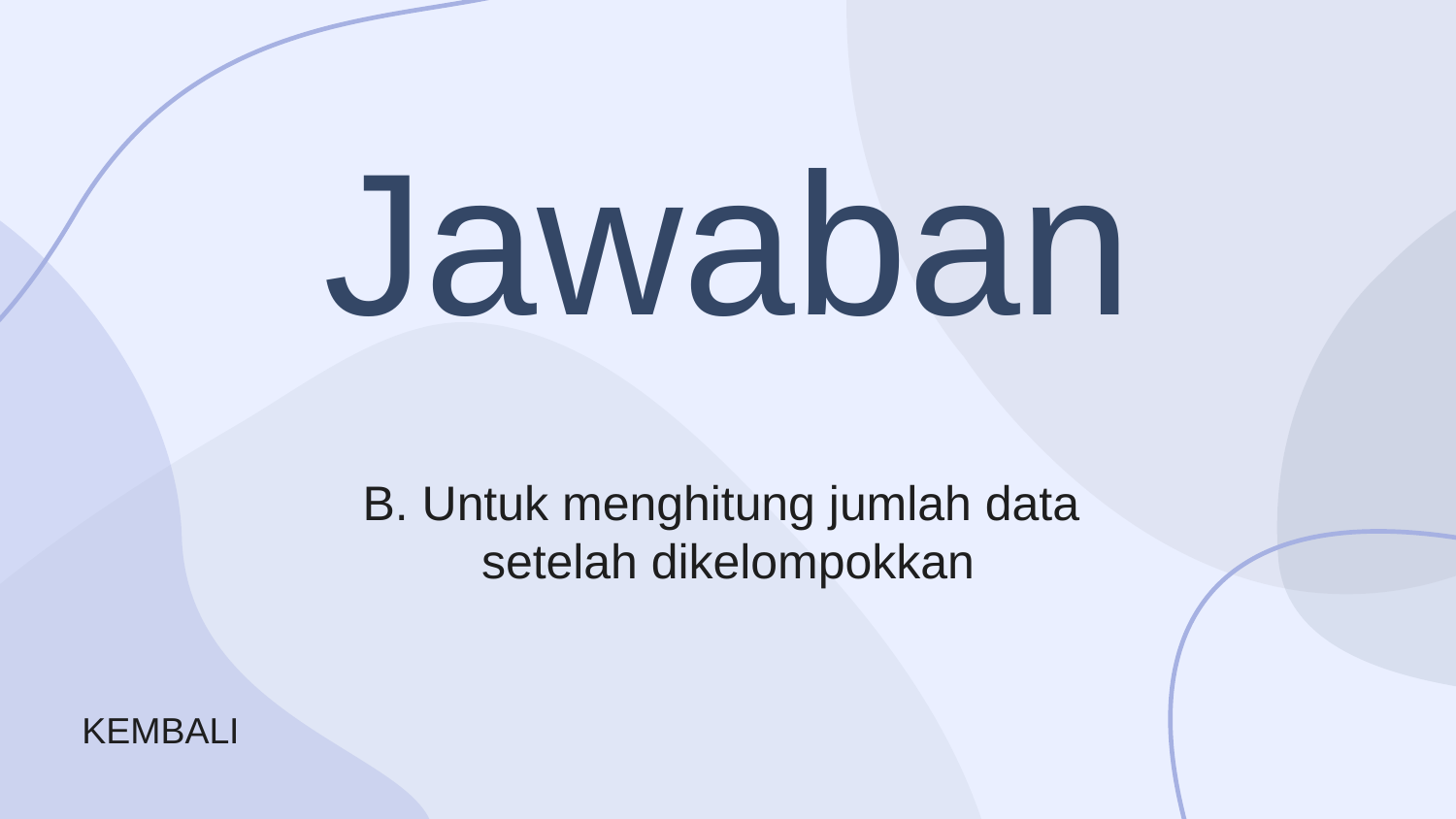

# Jawaban
B. Untuk menghitung jumlah data  setelah dikelompokkan
KEMBALI